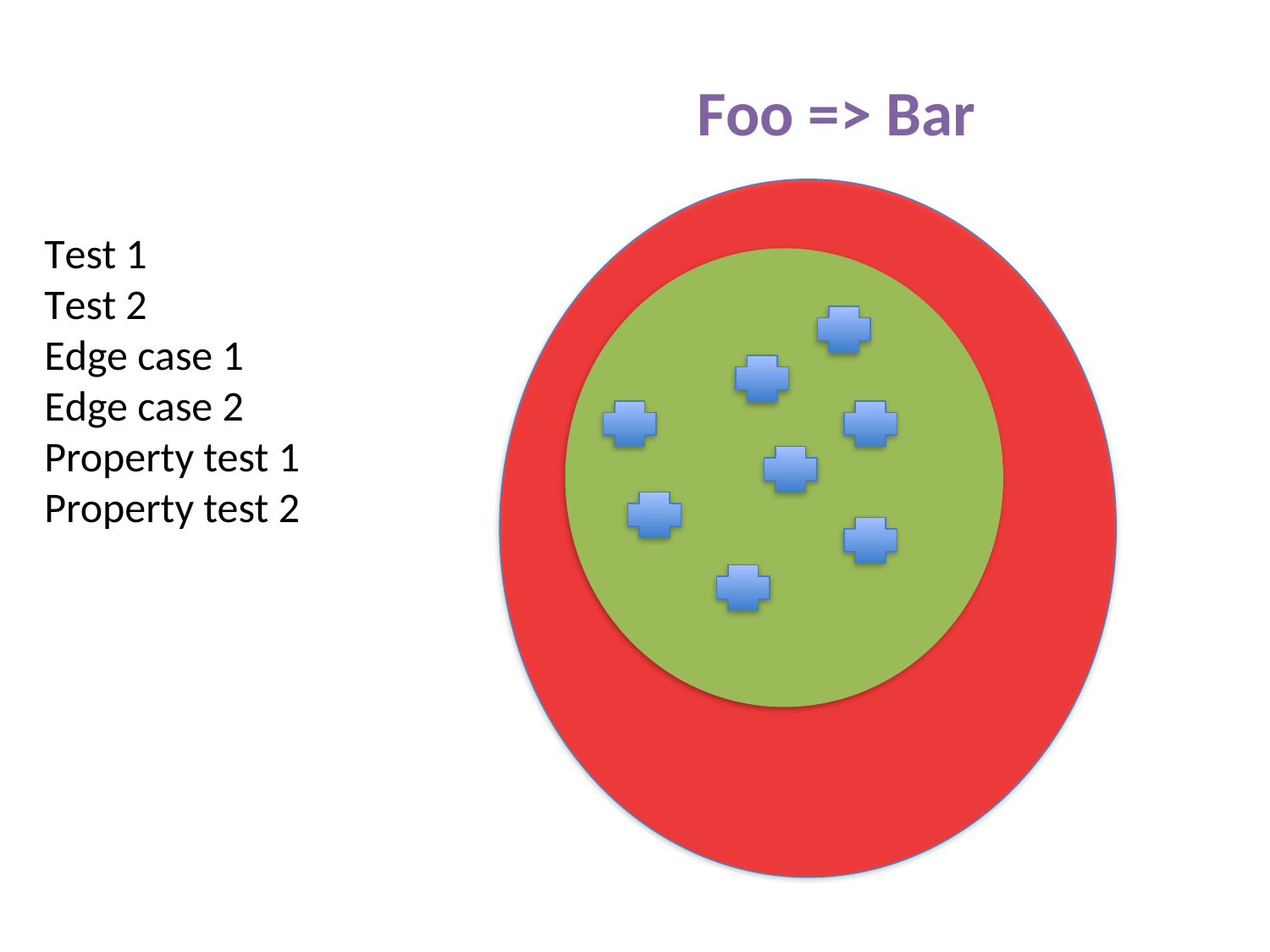

Foo => Bar

Test 1
Test 2
Edge case 1
Edge case 2
Property test 1
Property test 2